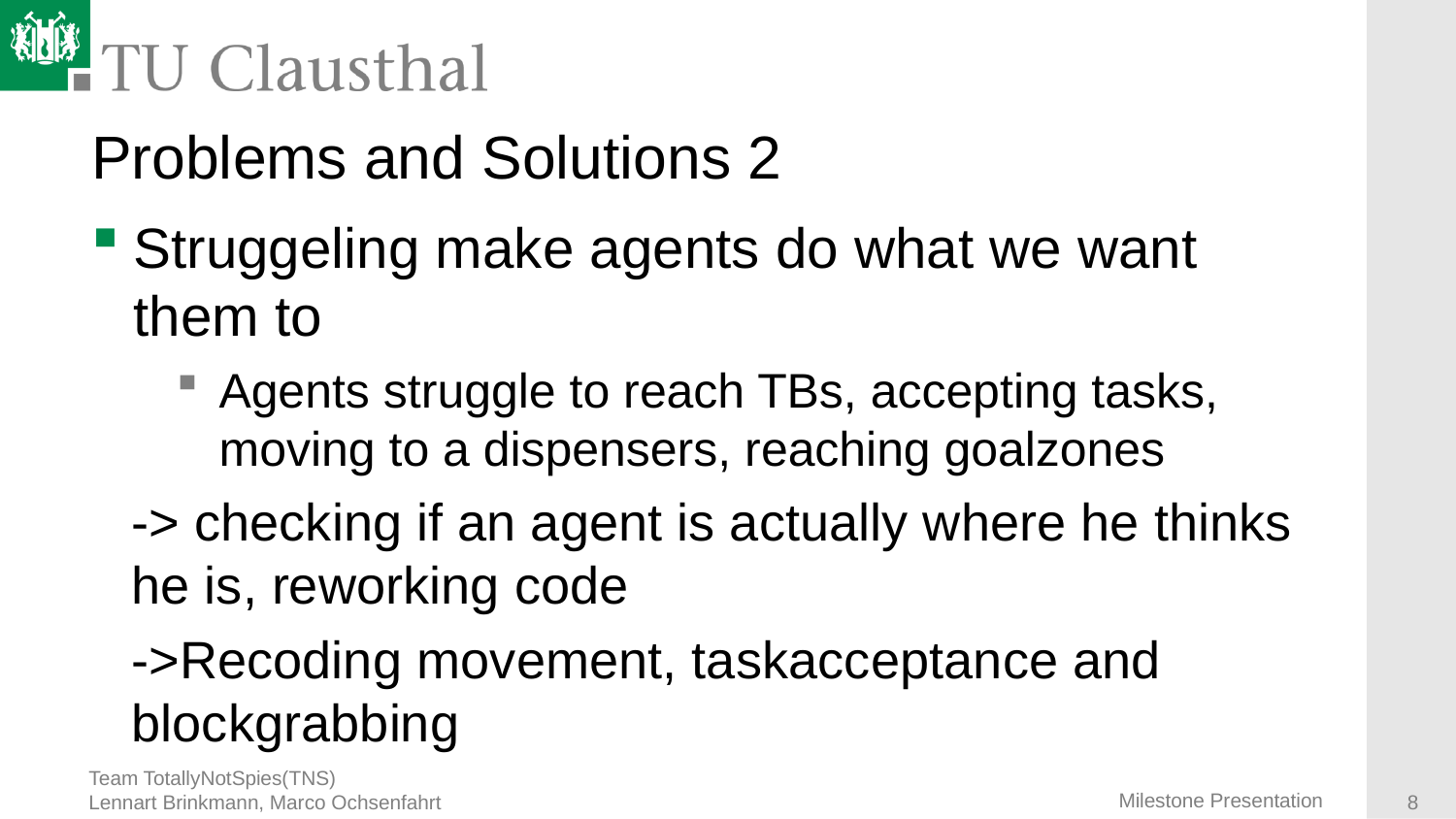

# Problems and Solutions 2
Struggeling make agents do what we want them to
Agents struggle to reach TBs, accepting tasks, moving to a dispensers, reaching goalzones
-> checking if an agent is actually where he thinks he is, reworking code
->Recoding movement, taskacceptance and blockgrabbing